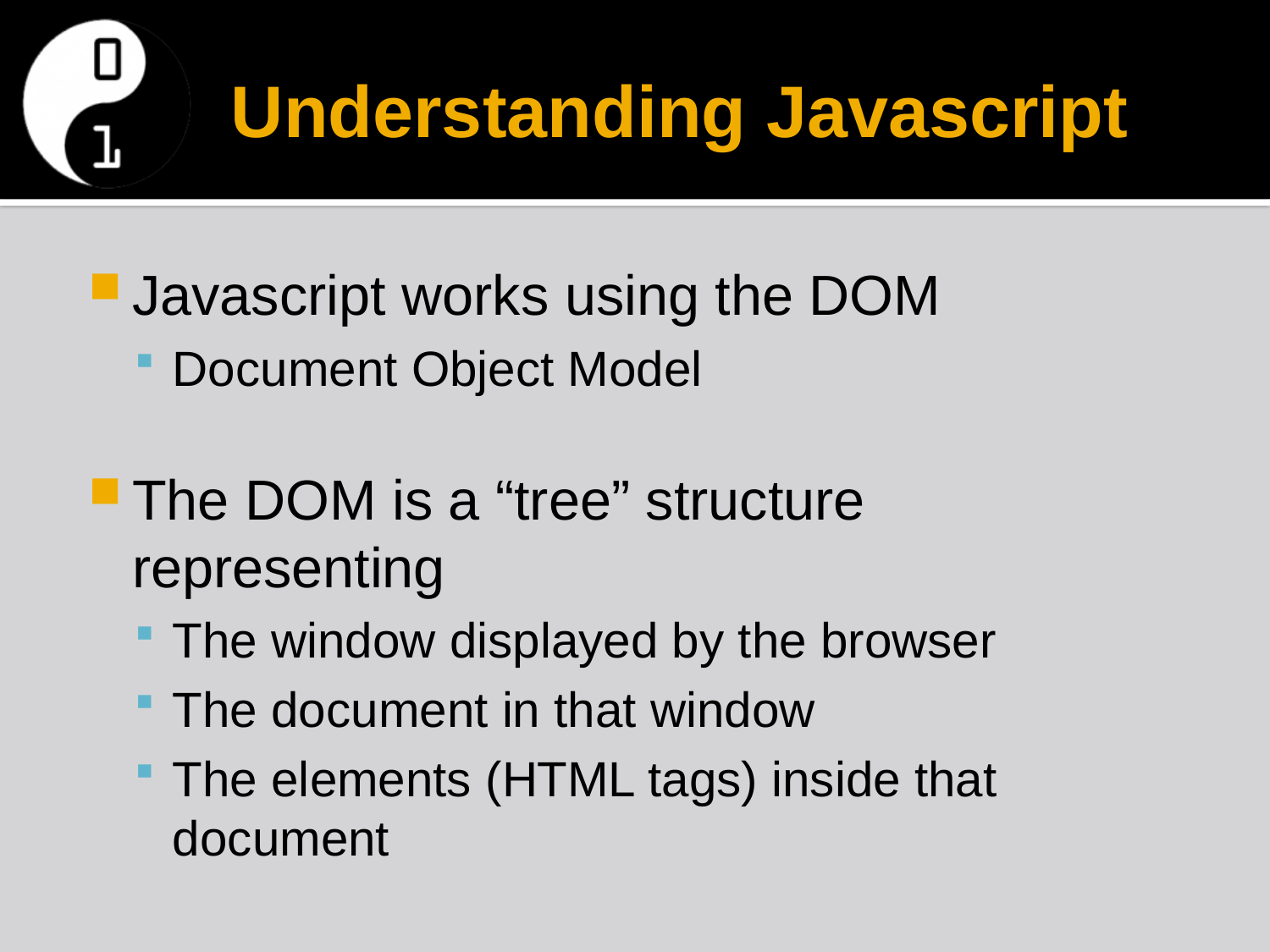

# Understanding Javascript
Javascript works using the DOM
Document Object Model

The DOM is a “tree” structure representing
The window displayed by the browser
The document in that window
The elements (HTML tags) inside that document